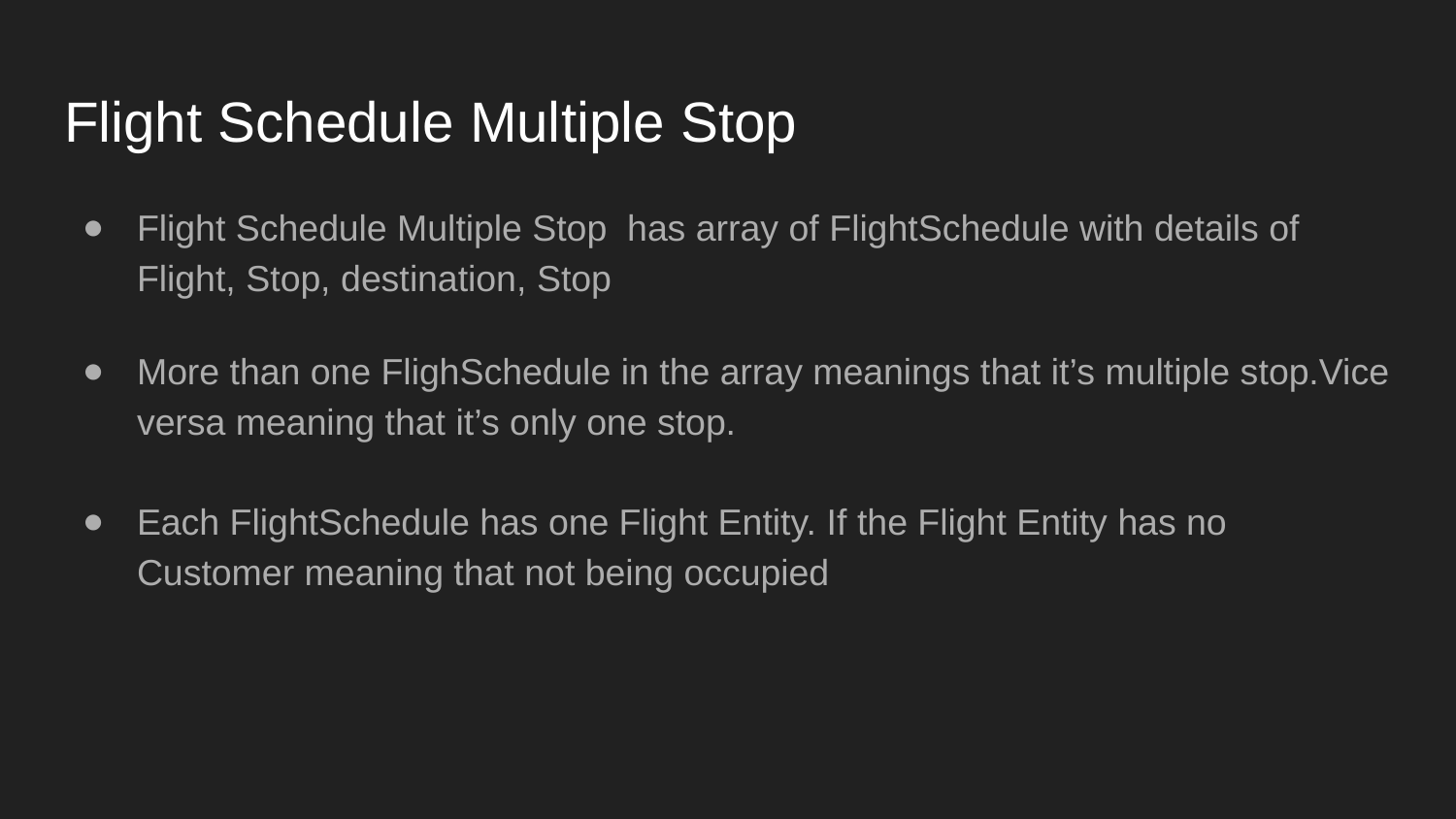

# Flight Schedule Multiple Stop
Flight Schedule Multiple Stop  has array of FlightSchedule with details of Flight, Stop, destination, Stop
More than one FlighSchedule in the array meanings that it’s multiple stop.Vice versa meaning that it’s only one stop.
Each FlightSchedule has one Flight Entity. If the Flight Entity has no Customer meaning that not being occupied